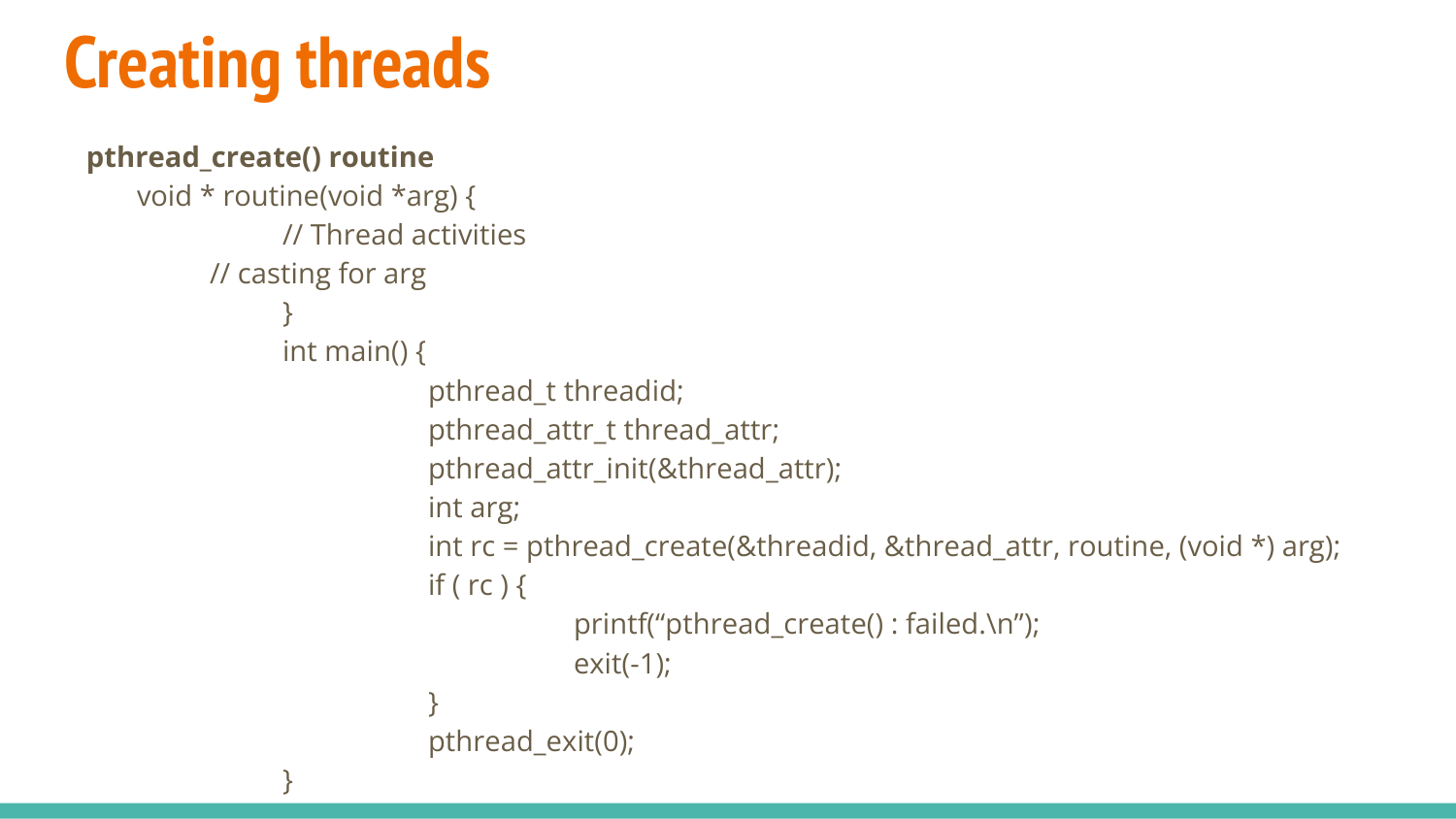

# Creating threads
pthread_create() routine
	void * routine(void *arg) {
		// Thread activities
// casting for arg
	}
	int main() {
		pthread_t threadid;
		pthread_attr_t thread_attr;
		pthread_attr_init(&thread_attr);
		int arg;
		int rc = pthread_create(&threadid, &thread_attr, routine, (void *) arg);
		if ( rc ) {
			printf(“pthread_create() : failed.\n”);
			exit(-1);
		}
		pthread_exit(0);
	}